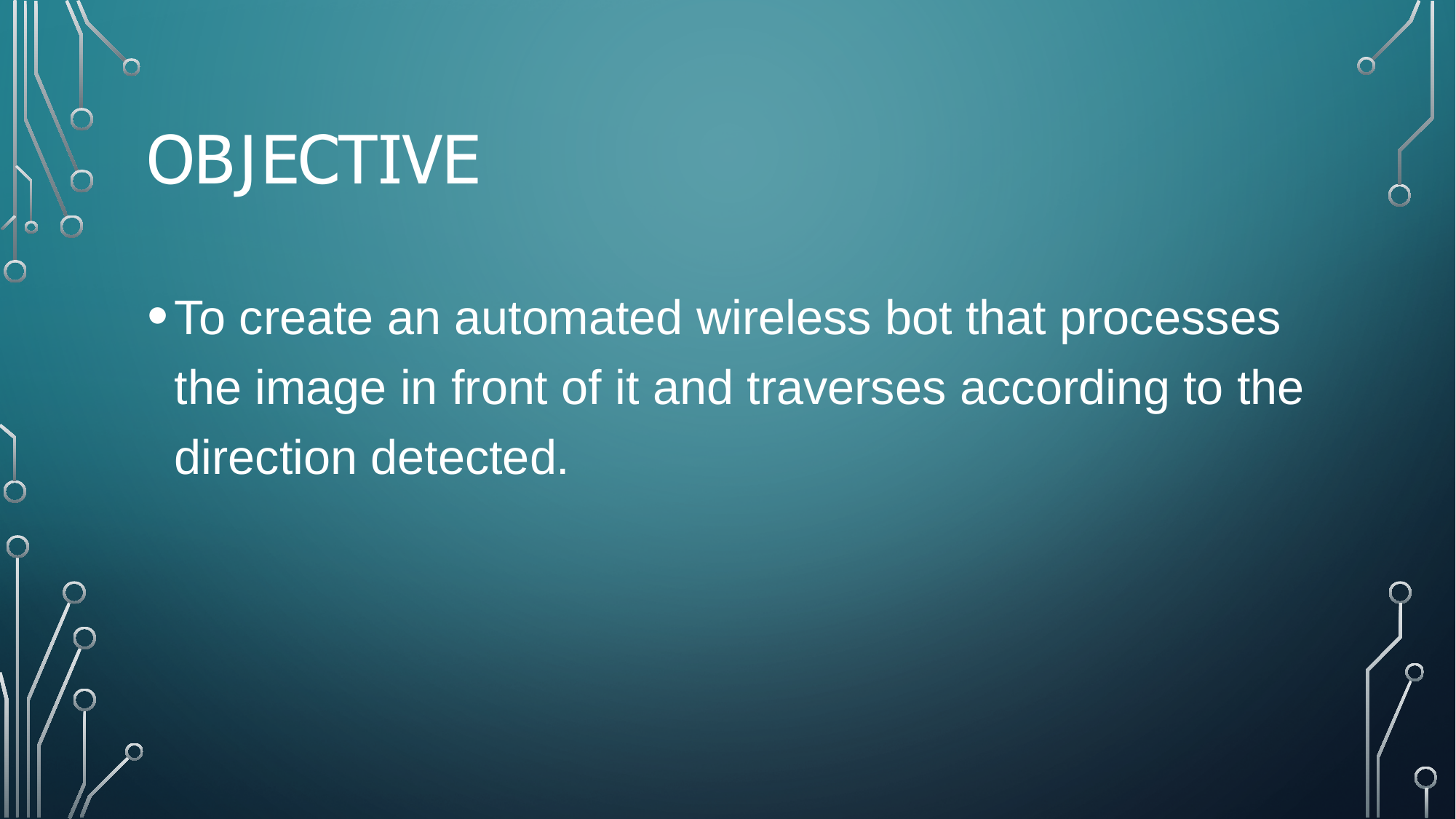

# objective
To create an automated wireless bot that processes the image in front of it and traverses according to the direction detected.